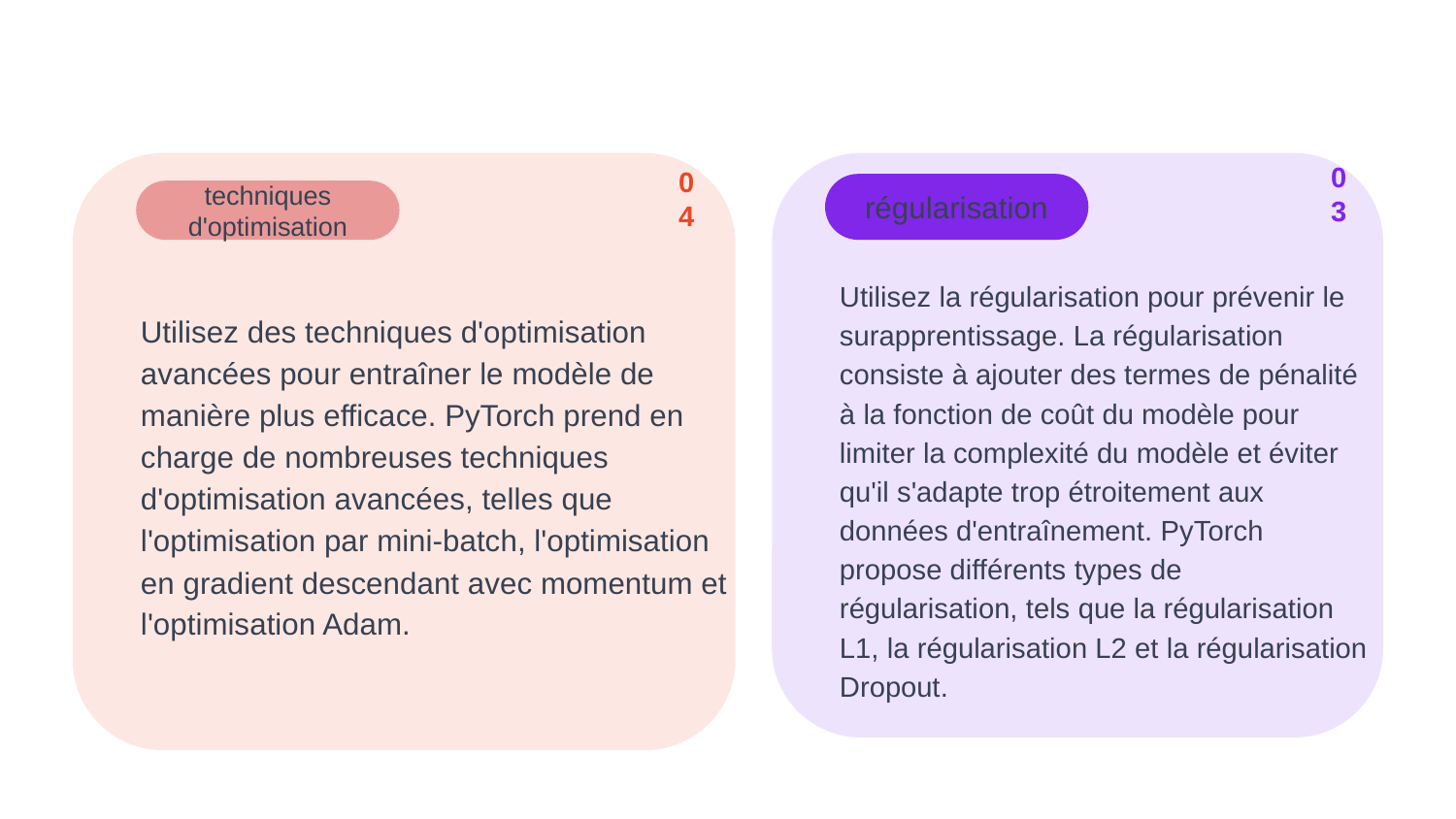

03
régularisation
04
techniques d'optimisation
Utilisez la régularisation pour prévenir le surapprentissage. La régularisation consiste à ajouter des termes de pénalité à la fonction de coût du modèle pour limiter la complexité du modèle et éviter qu'il s'adapte trop étroitement aux données d'entraînement. PyTorch propose différents types de régularisation, tels que la régularisation L1, la régularisation L2 et la régularisation Dropout.

Utilisez des techniques d'optimisation avancées pour entraîner le modèle de manière plus efficace. PyTorch prend en charge de nombreuses techniques d'optimisation avancées, telles que l'optimisation par mini-batch, l'optimisation en gradient descendant avec momentum et l'optimisation Adam.